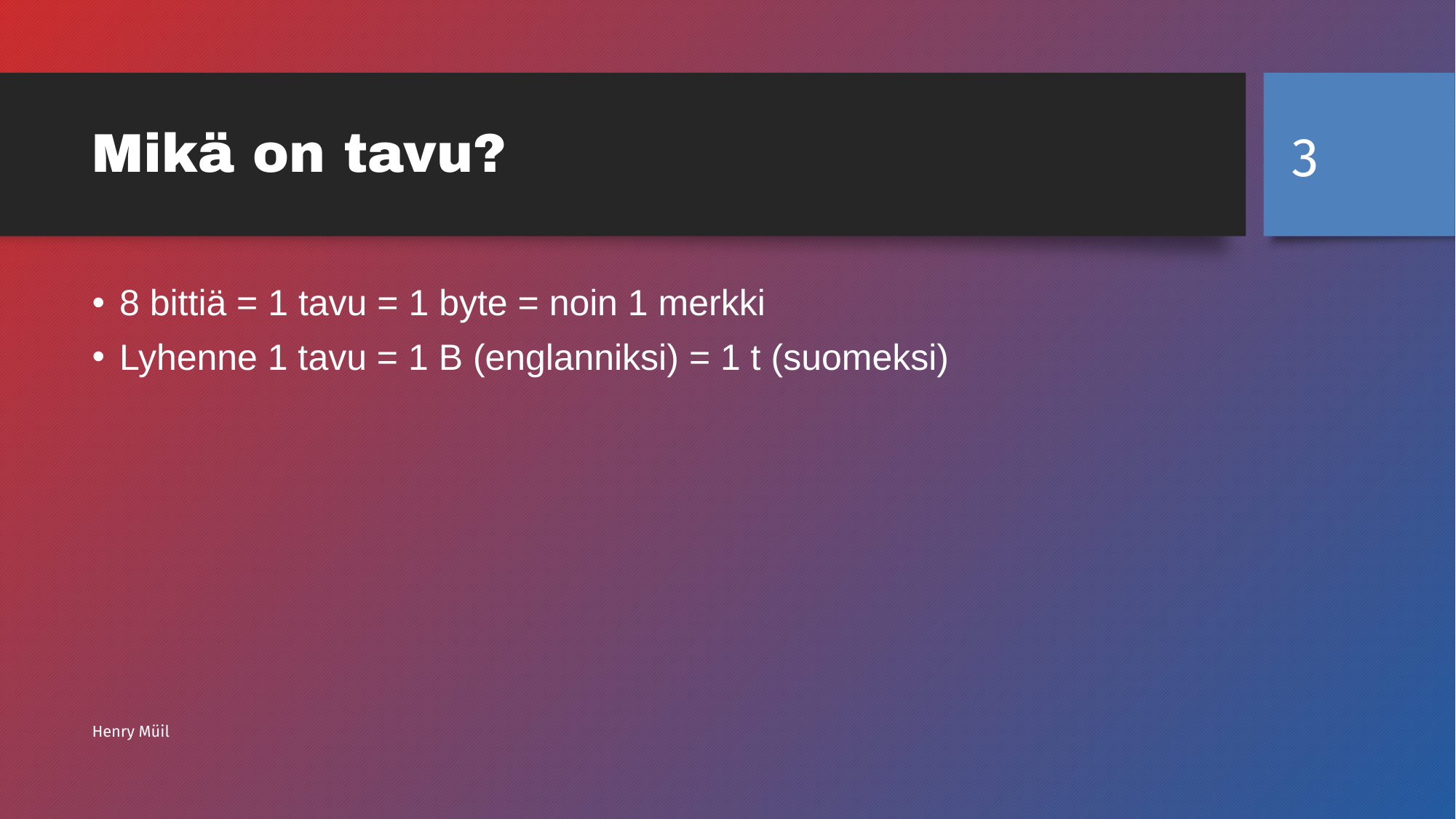

3
# Mikä on tavu?
8 bittiä = 1 tavu = 1 byte = noin 1 merkki
Lyhenne 1 tavu = 1 B (englanniksi) = 1 t (suomeksi)
Henry Müil